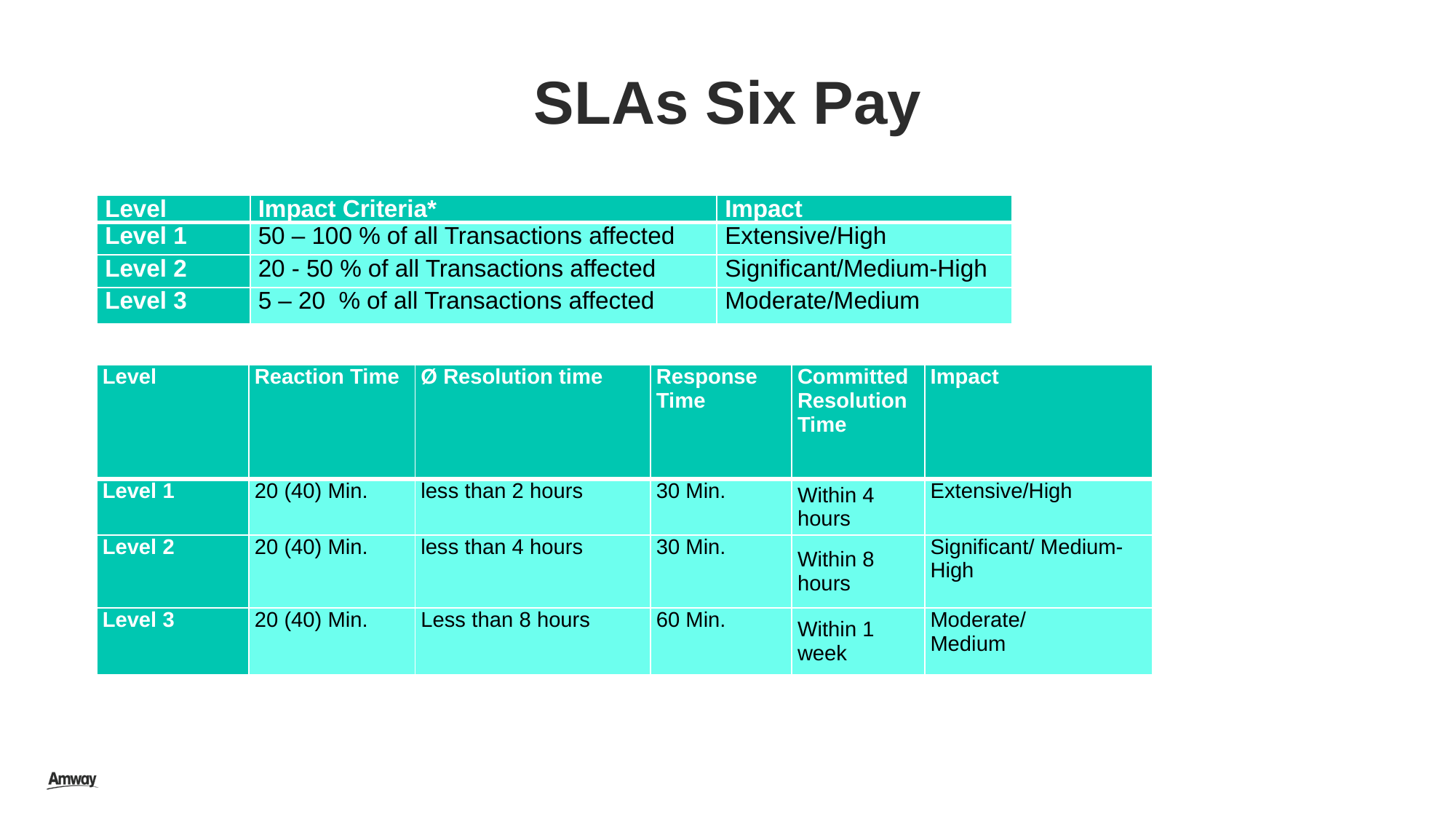

SLAs Six Pay
| Level | Impact Criteria\* | Impact |
| --- | --- | --- |
| Level 1 | 50 – 100 % of all Transactions affected | Extensive/High |
| Level 2 | 20 - 50 % of all Transactions affected | Significant/Medium-High |
| Level 3 | 5 – 20 % of all Transactions affected | Moderate/Medium |

| Level | Reaction Time | Ø Resolution time | Response Time | Committed Resolution Time | Impact |
| --- | --- | --- | --- | --- | --- |
| Level 1 | 20 (40) Min. | less than 2 hours | 30 Min. | Within 4 hours | Extensive/High |
| Level 2 | 20 (40) Min. | less than 4 hours | 30 Min. | Within 8 hours | Significant/ Medium-High |
| Level 3 | 20 (40) Min. | Less than 8 hours | 60 Min. | Within 1 week | Moderate/ Medium |